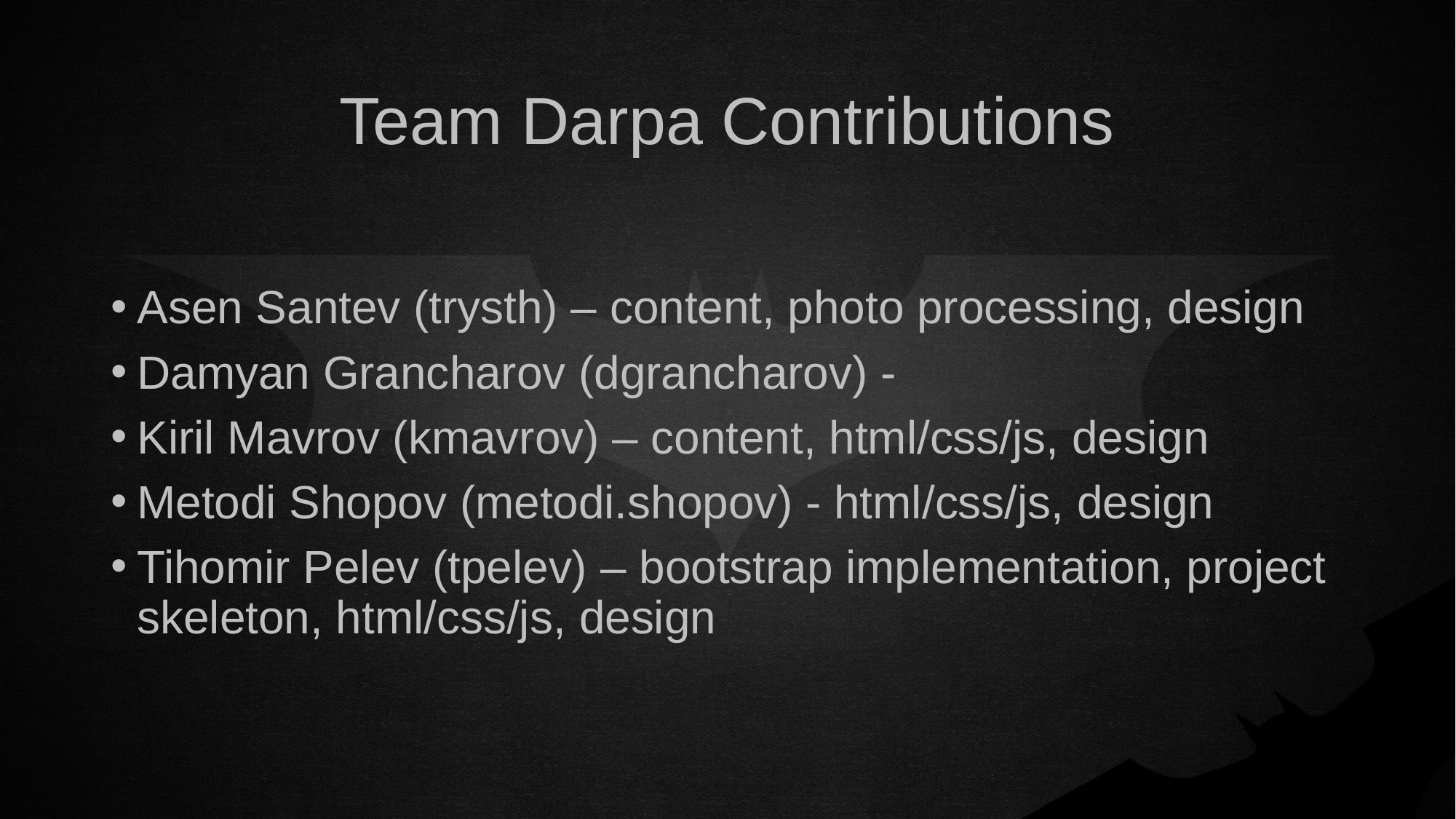

# Team Darpa Contributions
Asen Santev (trysth) – content, photo processing, design
Damyan Grancharov (dgrancharov) -
Kiril Mavrov (kmavrov) – content, html/css/js, design
Metodi Shopov (metodi.shopov) - html/css/js, design
Tihomir Pelev (tpelev) – bootstrap implementation, project skeleton, html/css/js, design